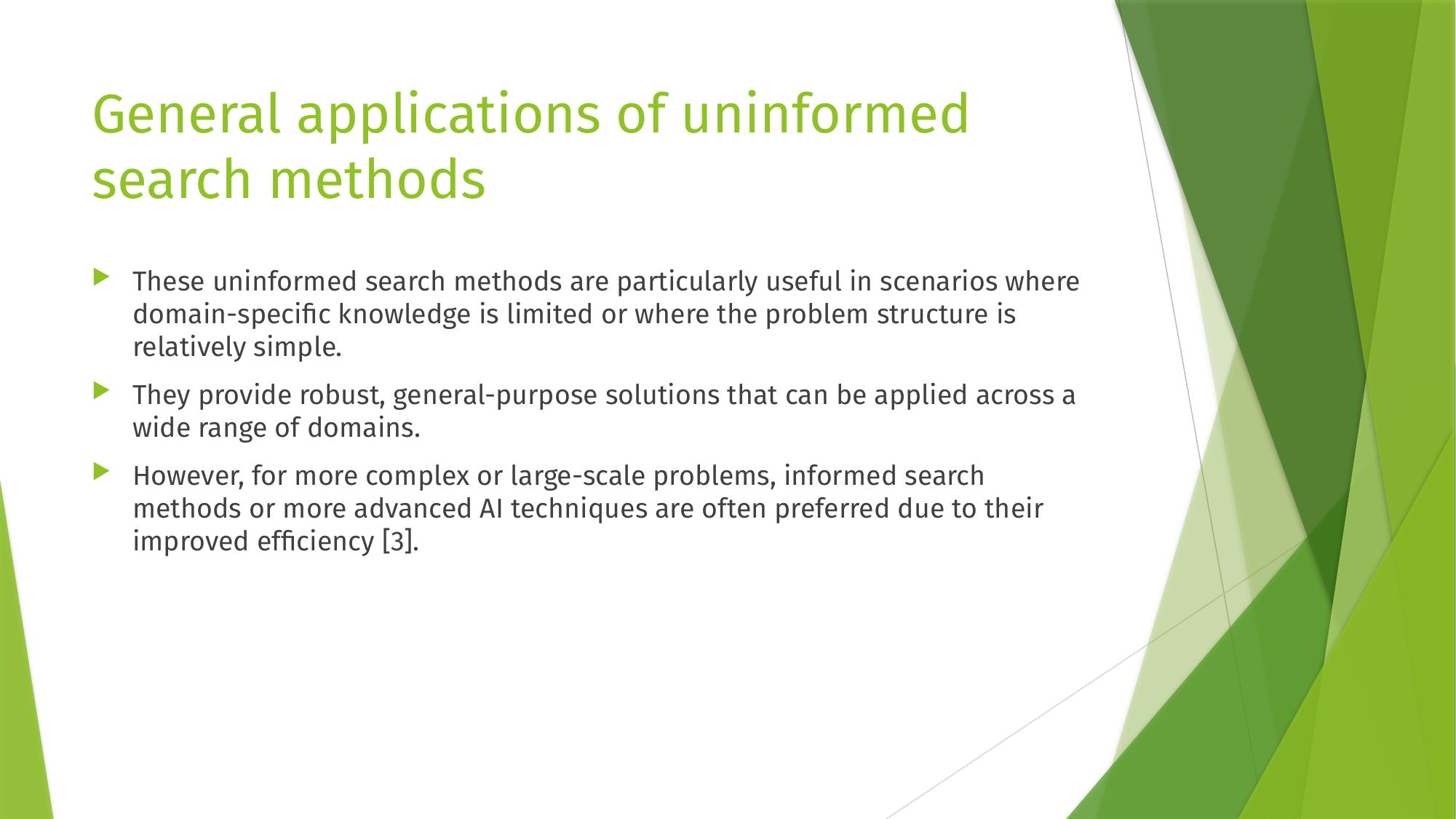

# General applications of uninformed search methods
These uninformed search methods are particularly useful in scenarios where domain-specific knowledge is limited or where the problem structure is relatively simple.
They provide robust, general-purpose solutions that can be applied across a wide range of domains.
However, for more complex or large-scale problems, informed search methods or more advanced AI techniques are often preferred due to their improved efficiency [3].